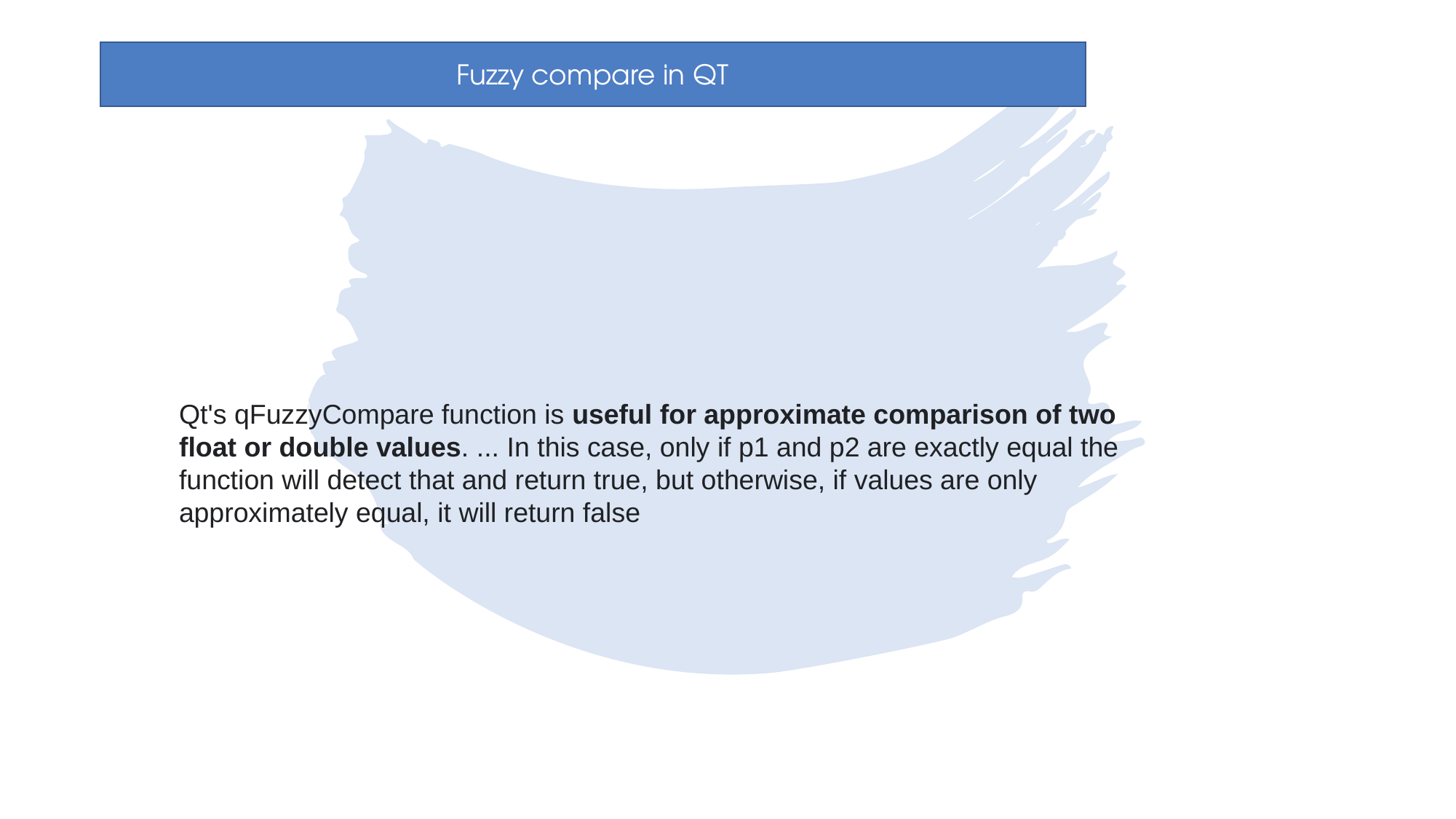

Fuzzy compare in QT
Qt's qFuzzyCompare function is useful for approximate comparison of two float or double values. ... In this case, only if p1 and p2 are exactly equal the function will detect that and return true, but otherwise, if values are only approximately equal, it will return false